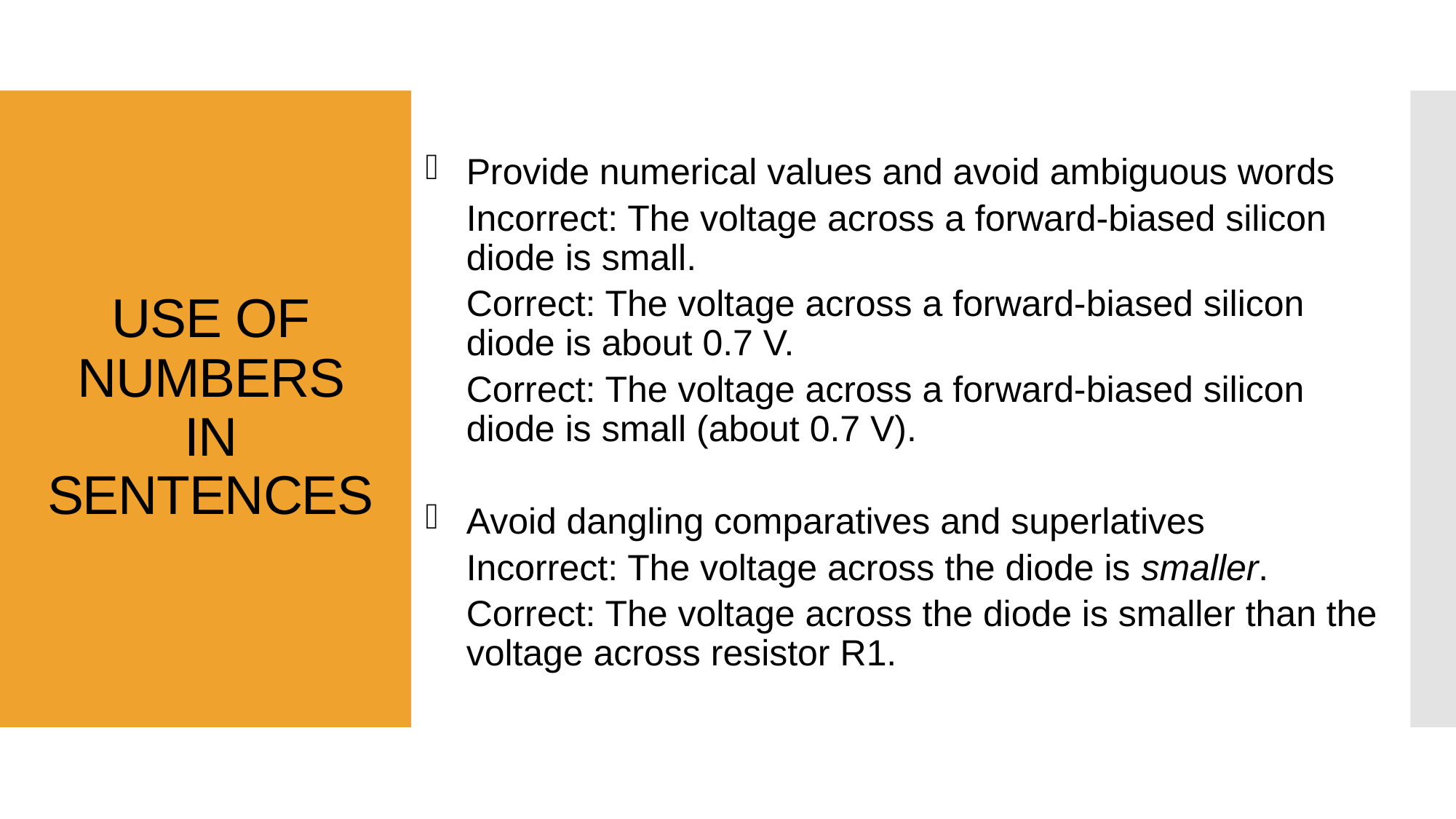

# USE OF NUMBERS IN SENTENCES
Provide numerical values and avoid ambiguous words
	Incorrect: The voltage across a forward-biased silicon diode is small.
	Correct: The voltage across a forward-biased silicon diode is about 0.7 V.
	Correct: The voltage across a forward-biased silicon diode is small (about 0.7 V).

Avoid dangling comparatives and superlatives
	Incorrect: The voltage across the diode is smaller.
	Correct: The voltage across the diode is smaller than the voltage across resistor R1.